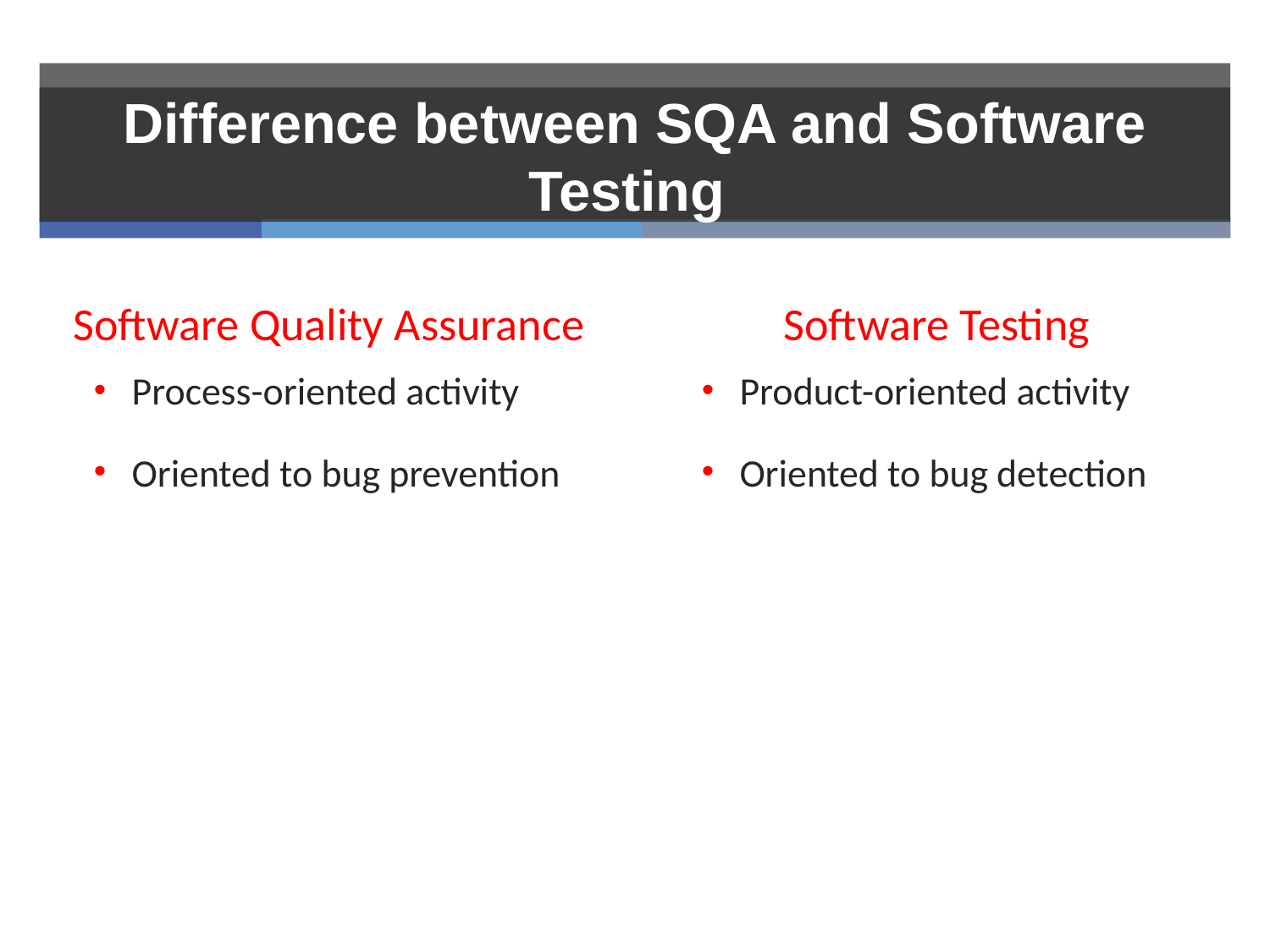

# Difference between SQA and Software Testing
Software Quality Assurance
Software Testing
Process-oriented activity
Oriented to bug prevention
Product-oriented activity
Oriented to bug detection